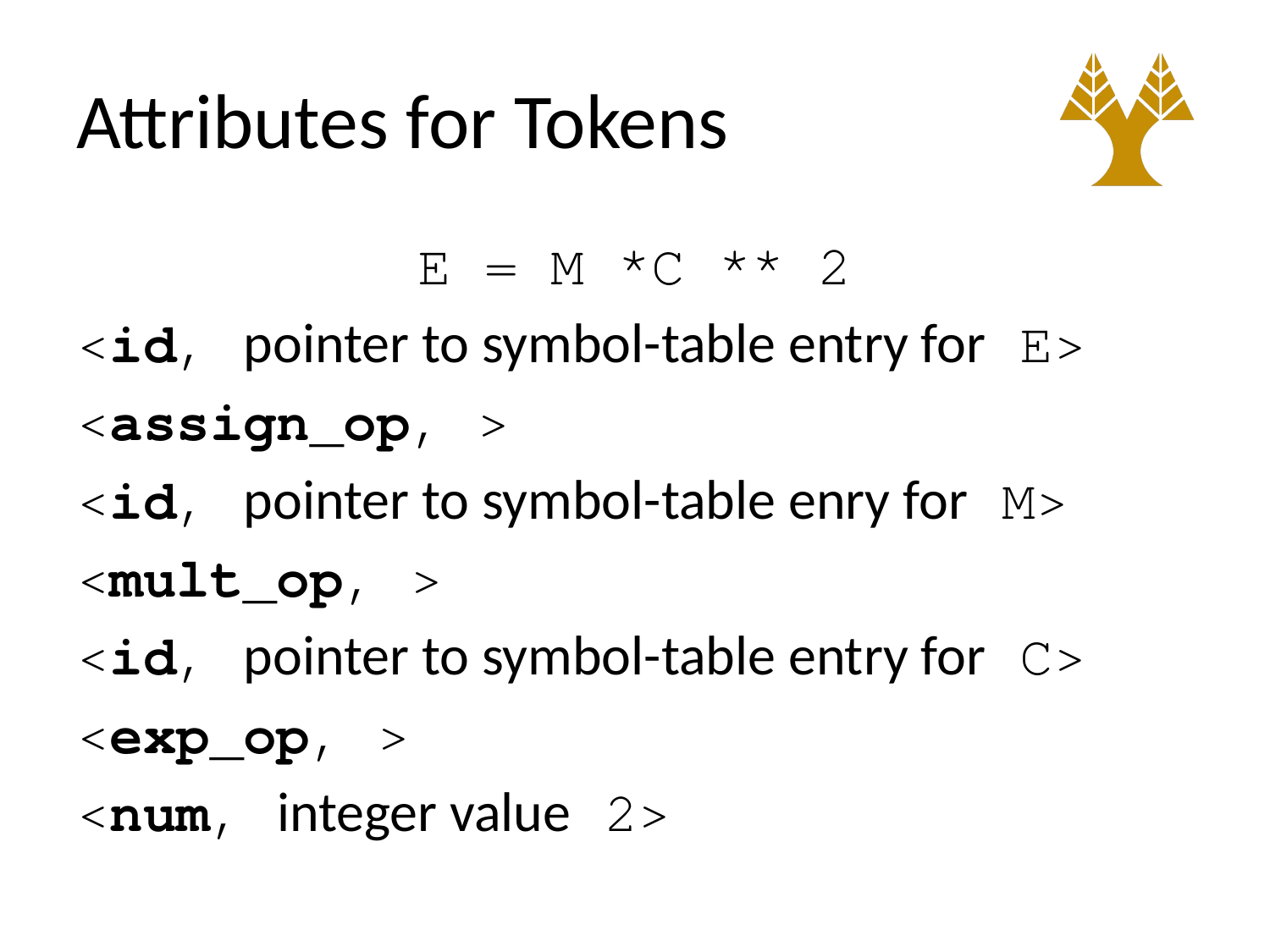

# Attributes for Tokens
E = M *C ** 2
<id, pointer to symbol-table entry for E>
<assign_op, >
<id, pointer to symbol-table enry for M>
<mult_op, >
<id, pointer to symbol-table entry for C>
<exp_op, >
<num, integer value 2>